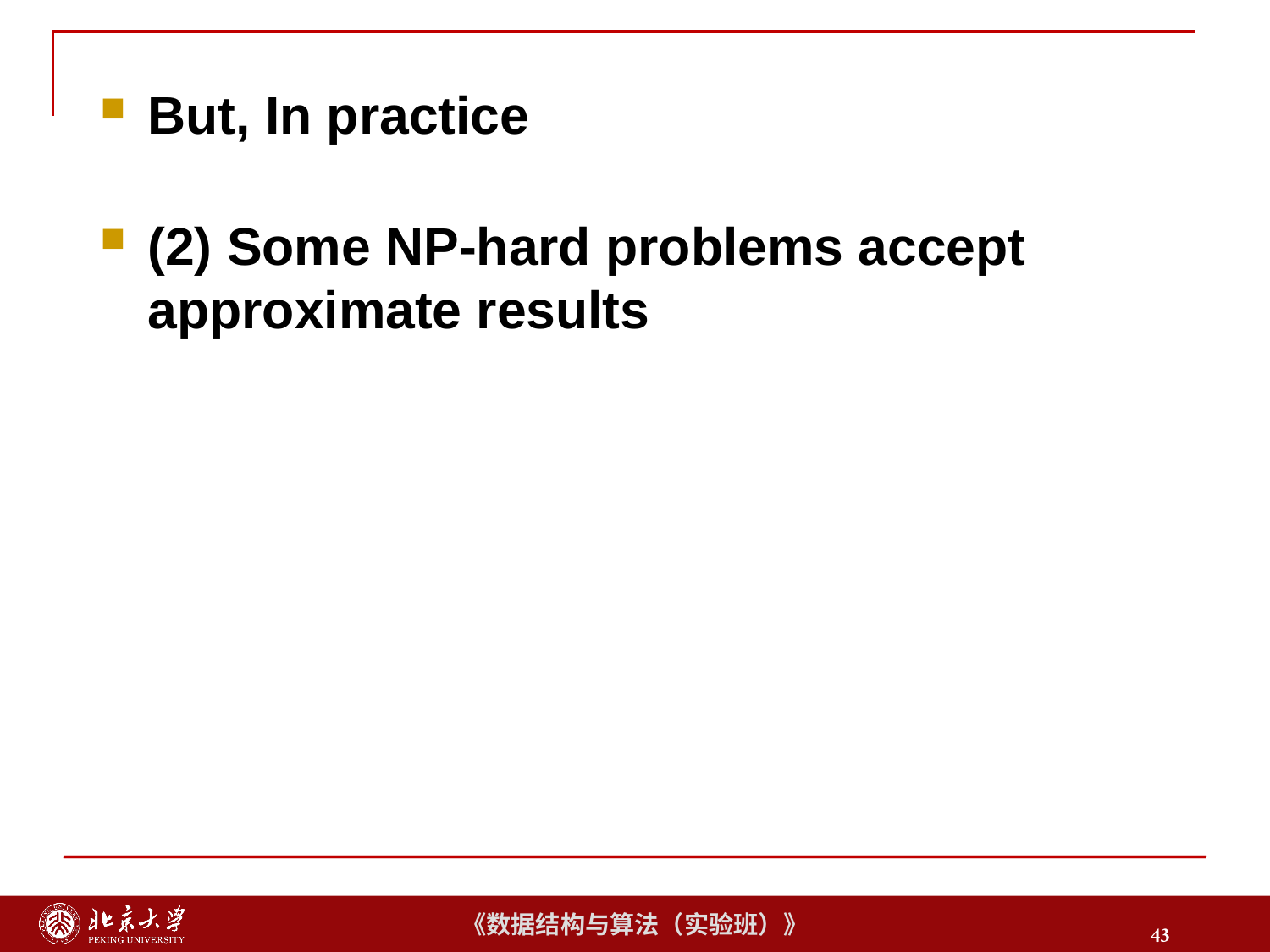

(2) Some NP-hard problems accept approximate results

But, In practice
43